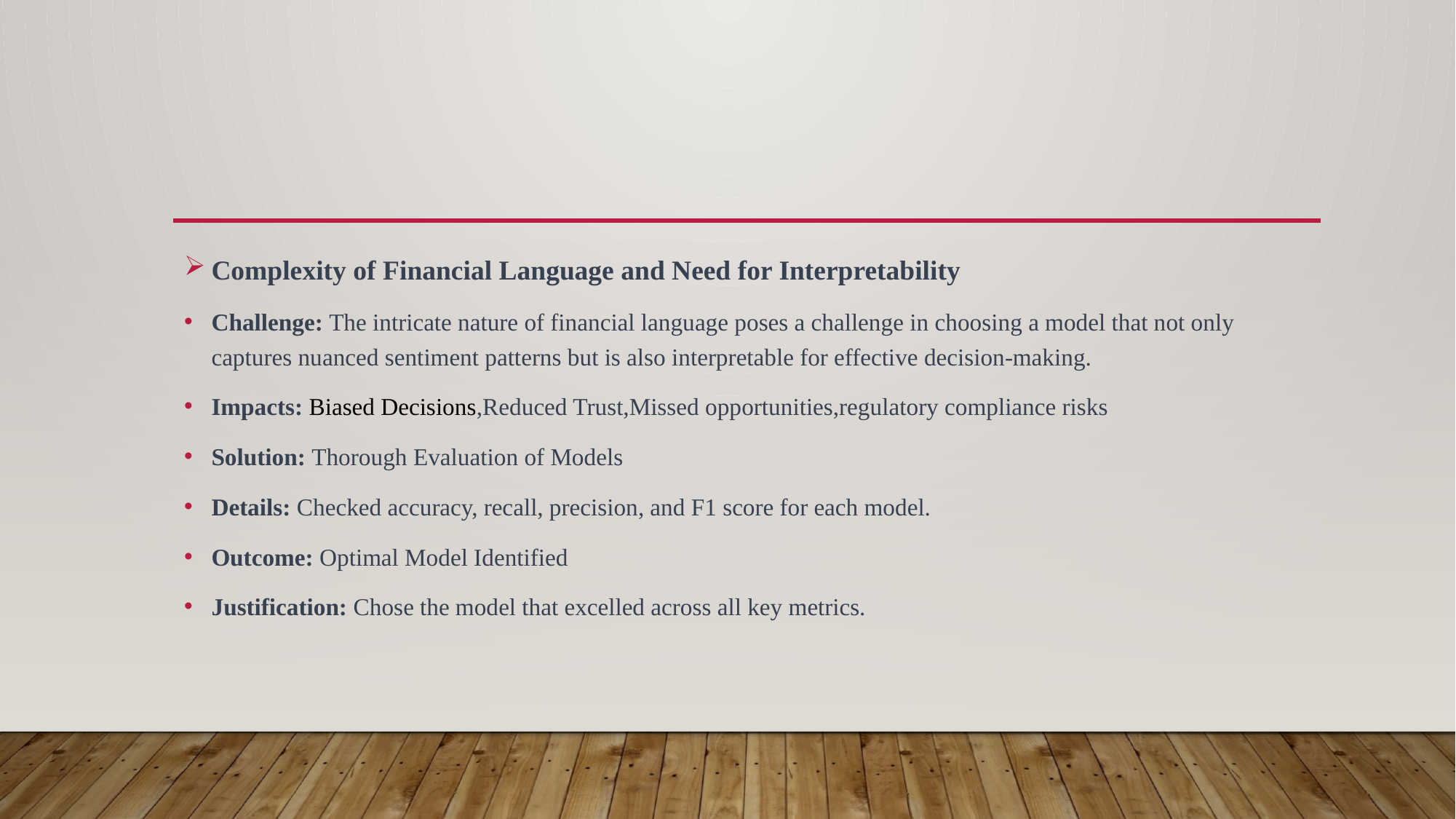

Complexity of Financial Language and Need for Interpretability
Challenge: The intricate nature of financial language poses a challenge in choosing a model that not only captures nuanced sentiment patterns but is also interpretable for effective decision-making.
Impacts: Biased Decisions,Reduced Trust,Missed opportunities,regulatory compliance risks
Solution: Thorough Evaluation of Models
Details: Checked accuracy, recall, precision, and F1 score for each model.
Outcome: Optimal Model Identified
Justification: Chose the model that excelled across all key metrics.